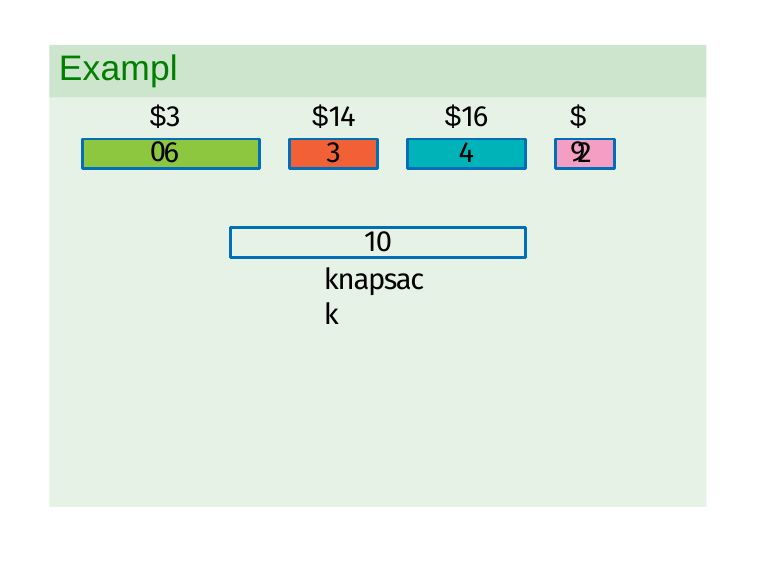

Example

$30
$14
$16
$9

6
3
4
2
10
knapsack